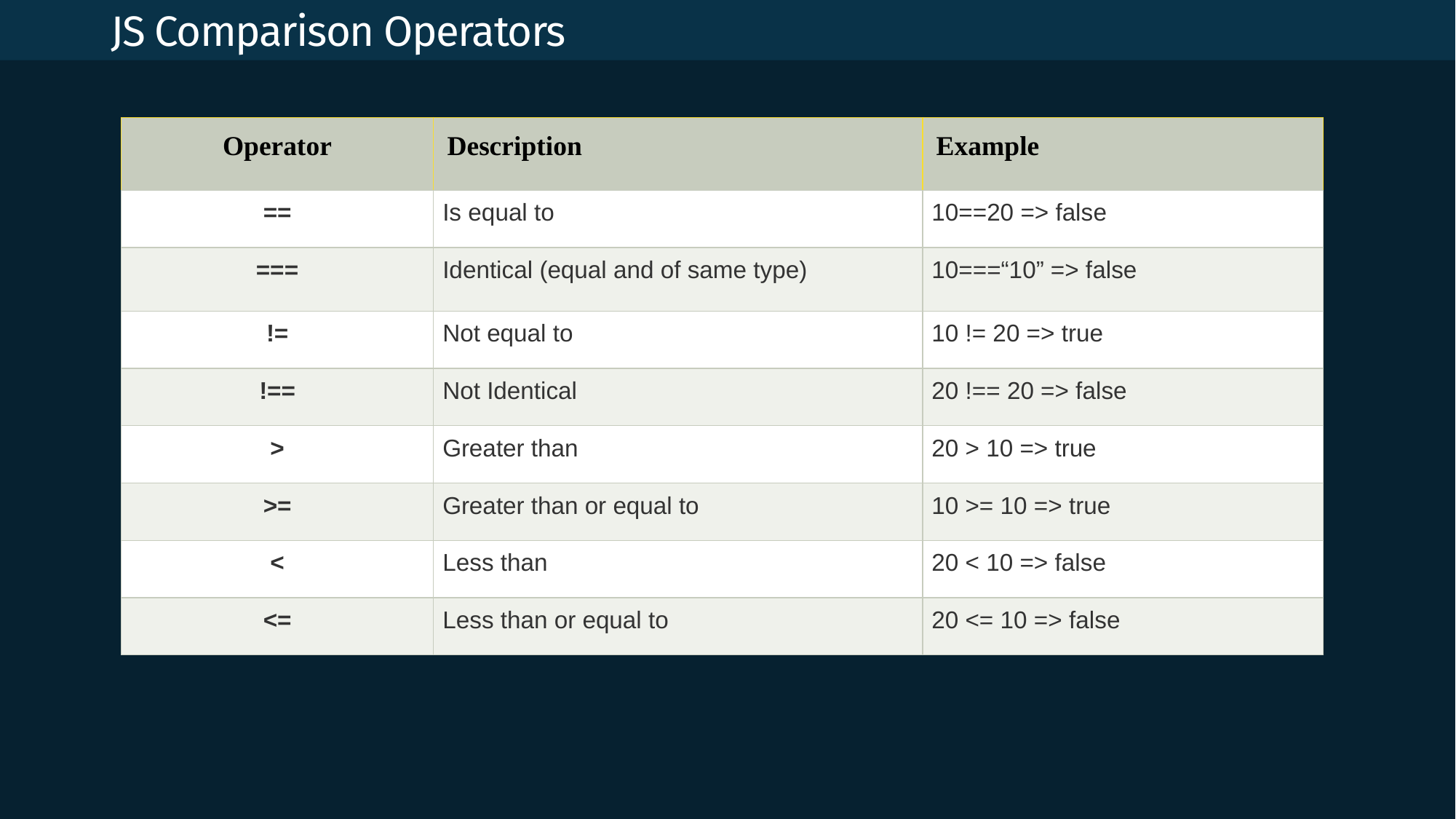

# JS Comparison Operators
| Operator | Description | Example |
| --- | --- | --- |
| == | Is equal to | 10==20 => false |
| === | Identical (equal and of same type) | 10===“10” => false |
| != | Not equal to | 10 != 20 => true |
| !== | Not Identical | 20 !== 20 => false |
| > | Greater than | 20 > 10 => true |
| >= | Greater than or equal to | 10 >= 10 => true |
| < | Less than | 20 < 10 => false |
| <= | Less than or equal to | 20 <= 10 => false |